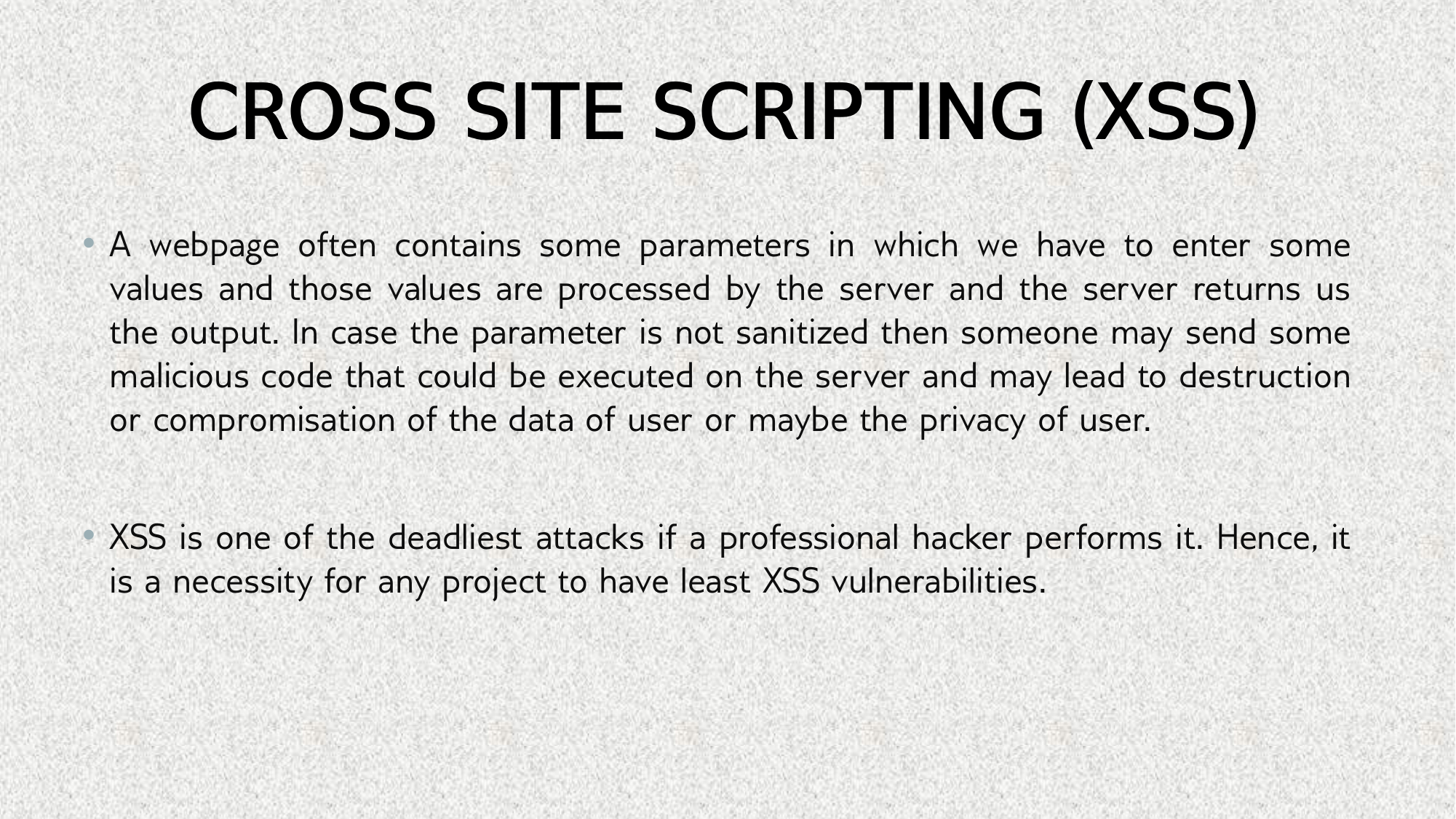

CROSS SITE SCRIPTING (XSS)
A webpage often contains some parameters in which we have to enter some values and those values are processed by the server and the server returns us the output. In case the parameter is not sanitized then someone may send some malicious code that could be executed on the server and may lead to destruction or compromisation of the data of user or maybe the privacy of user.

XSS is one of the deadliest attacks if a professional hacker performs it. Hence, it is a necessity for any project to have least XSS vulnerabilities.